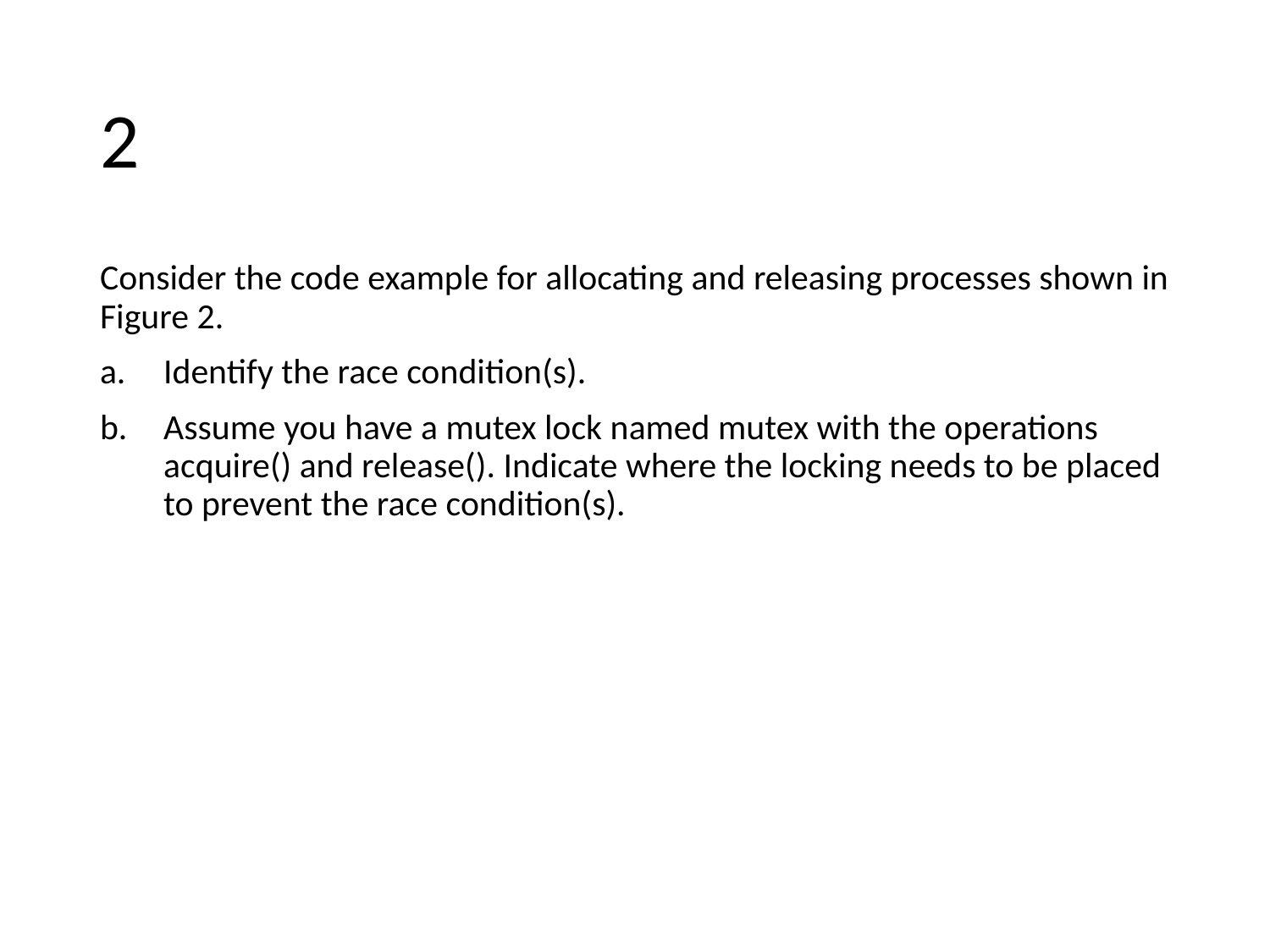

# 2
Consider the code example for allocating and releasing processes shown in Figure 2.
Identify the race condition(s).
Assume you have a mutex lock named mutex with the operations acquire() and release(). Indicate where the locking needs to be placed to prevent the race condition(s).